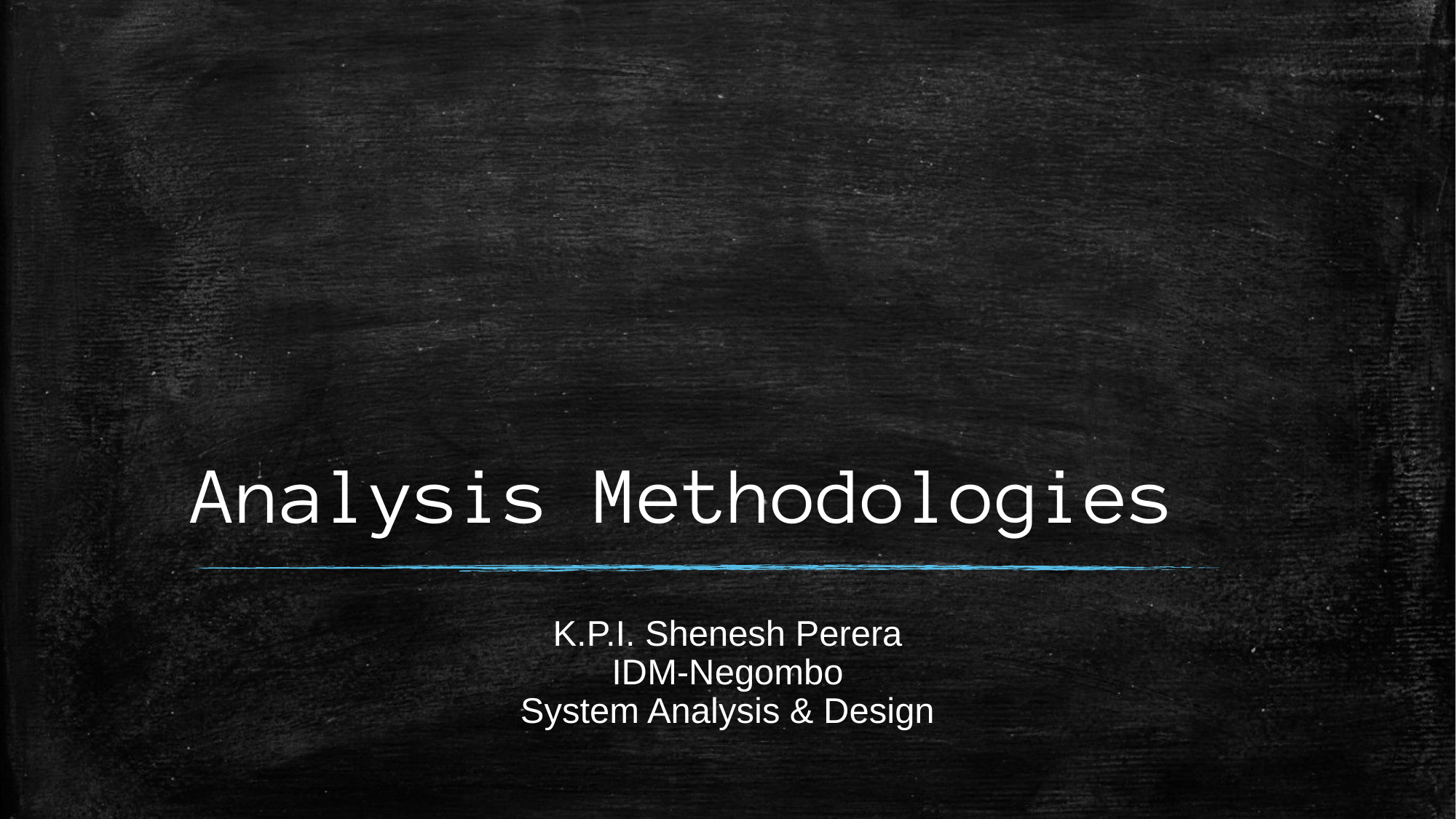

# Analysis Methodologies
K.P.I. Shenesh Perera
IDM-Negombo
System Analysis & Design